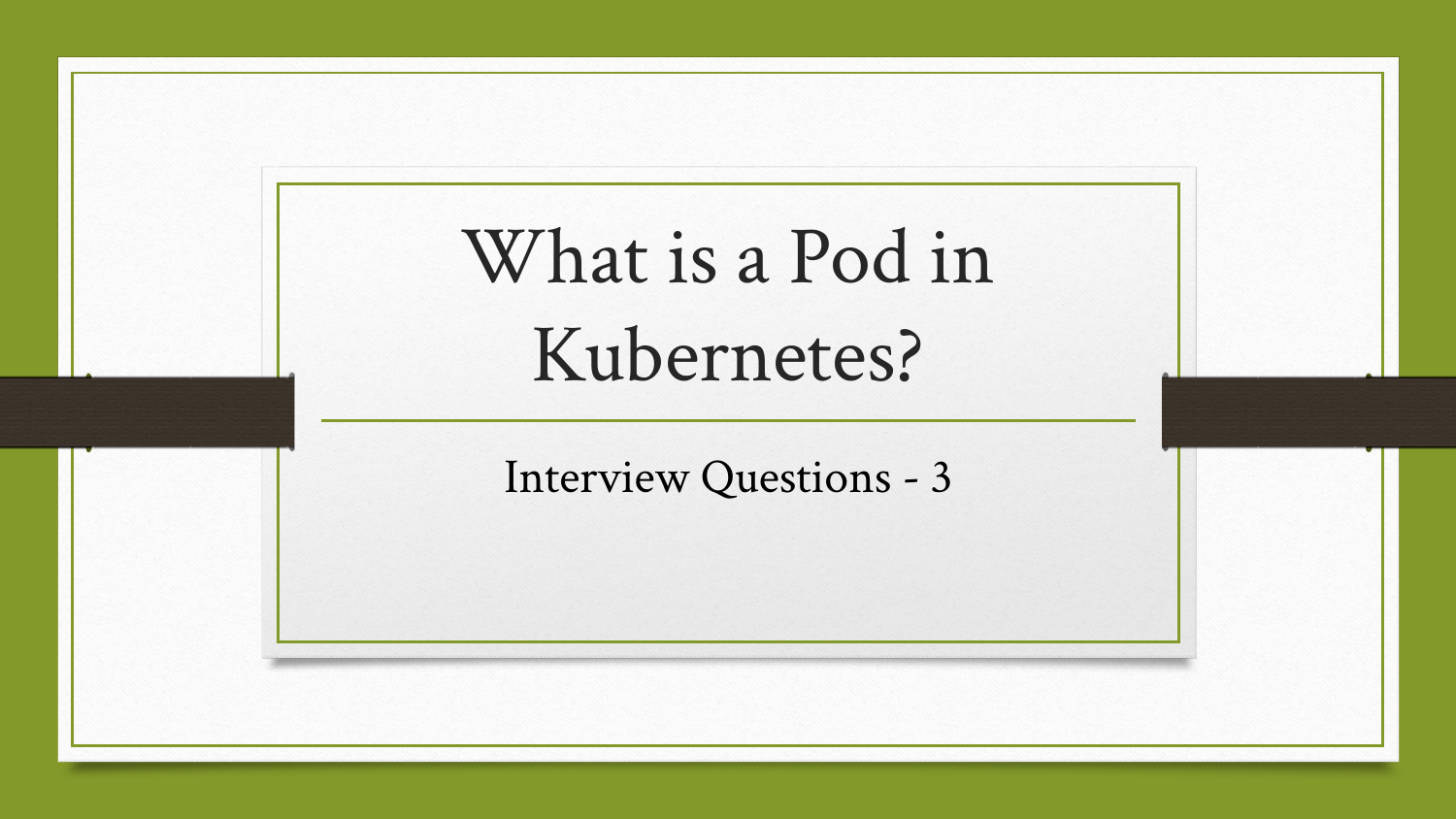

# What is a Pod in Kubernetes?
Interview Questions - 3